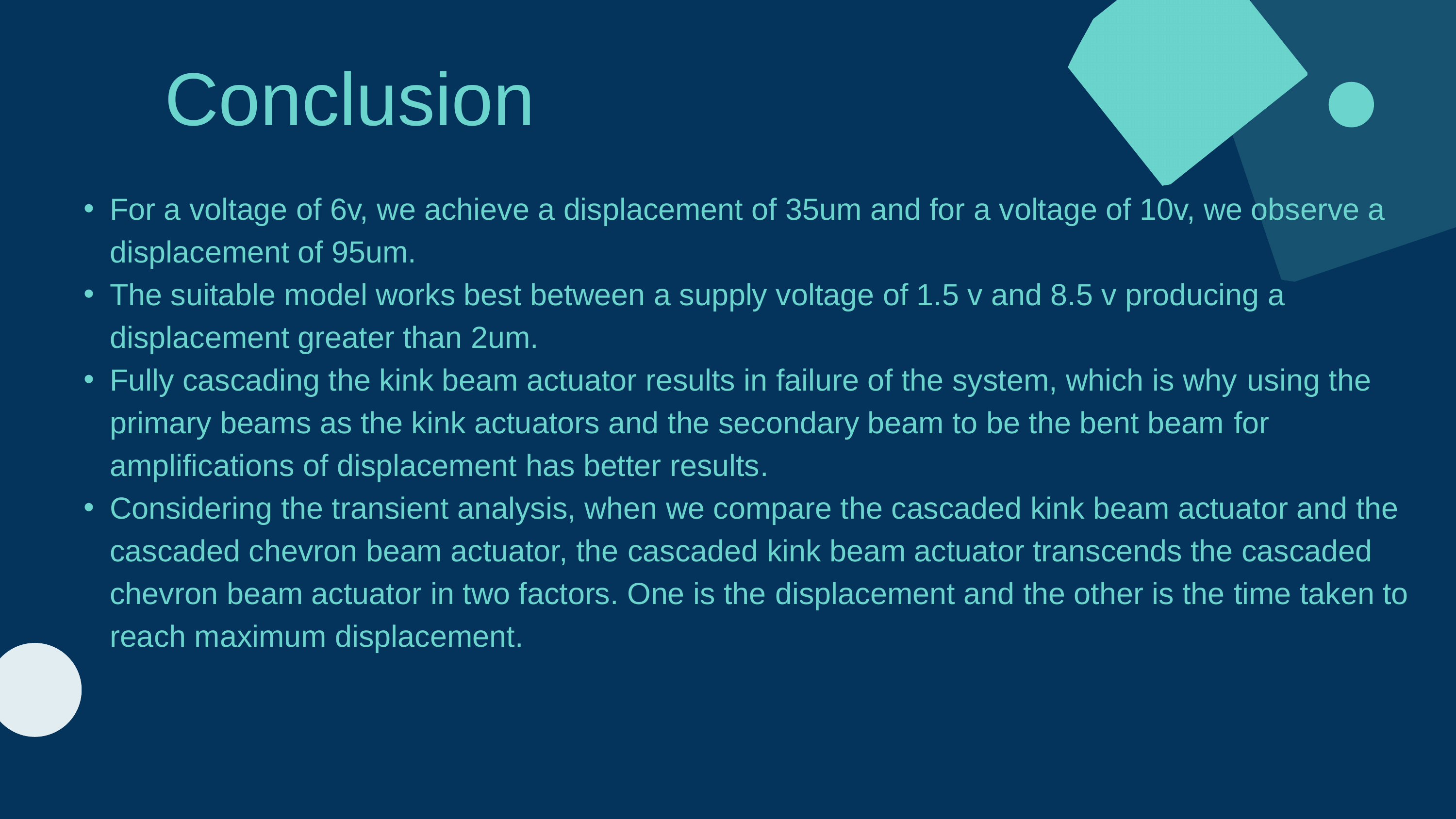

Conclusion

For a voltage of 6v, we achieve a displacement of 35um and for a voltage of 10v, we observe a displacement of 95um.
The suitable model works best between a supply voltage of 1.5 v and 8.5 v producing a displacement greater than 2um.
Fully cascading the kink beam actuator results in failure of the system, which is why using the primary beams as the kink actuators and the secondary beam to be the bent beam for amplifications of displacement has better results.
Considering the transient analysis, when we compare the cascaded kink beam actuator and the cascaded chevron beam actuator, the cascaded kink beam actuator transcends the cascaded chevron beam actuator in two factors. One is the displacement and the other is the time taken to reach maximum displacement.